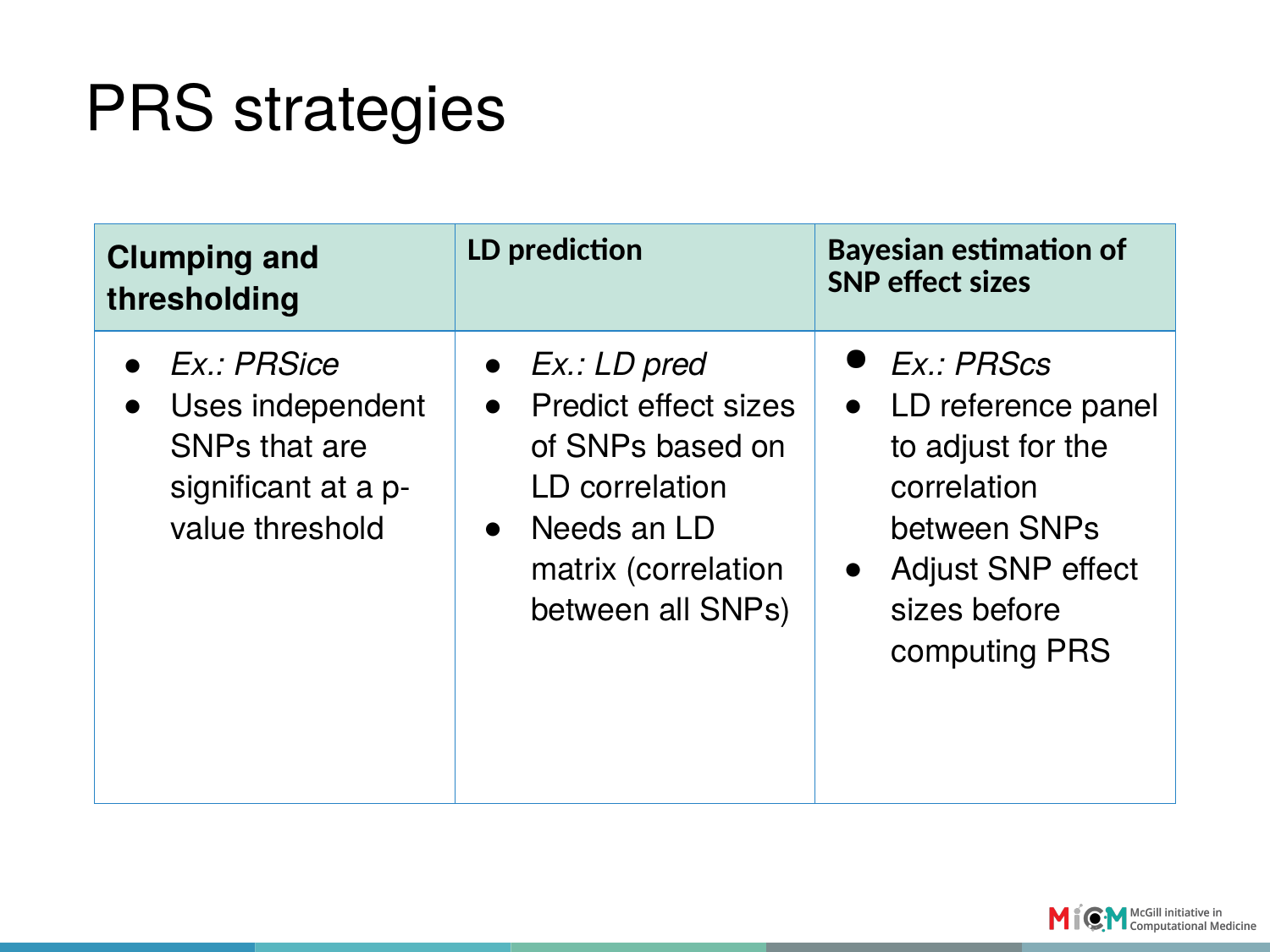

# PRS strategies
| Clumping and thresholding | LD prediction | Bayesian estimation of SNP effect sizes |
| --- | --- | --- |
| Ex.: PRSice Uses independent SNPs that are significant at a p-value threshold | Ex.: LD pred Predict effect sizes of SNPs based on LD correlation Needs an LD matrix (correlation between all SNPs) | Ex.: PRScs LD reference panel to adjust for the correlation between SNPs Adjust SNP effect sizes before computing PRS |